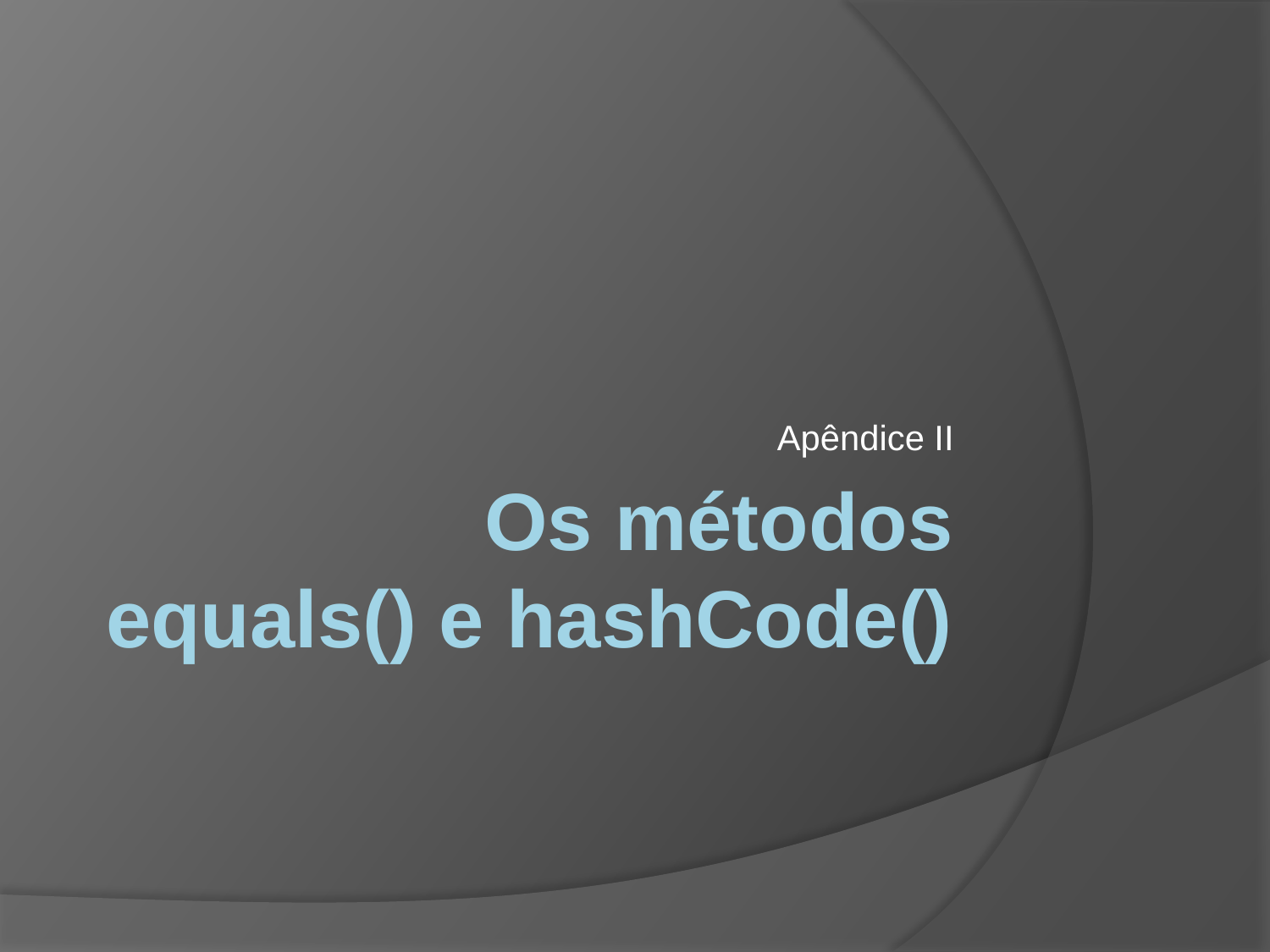

Apêndice II
# Os métodos equals() e hashCode()